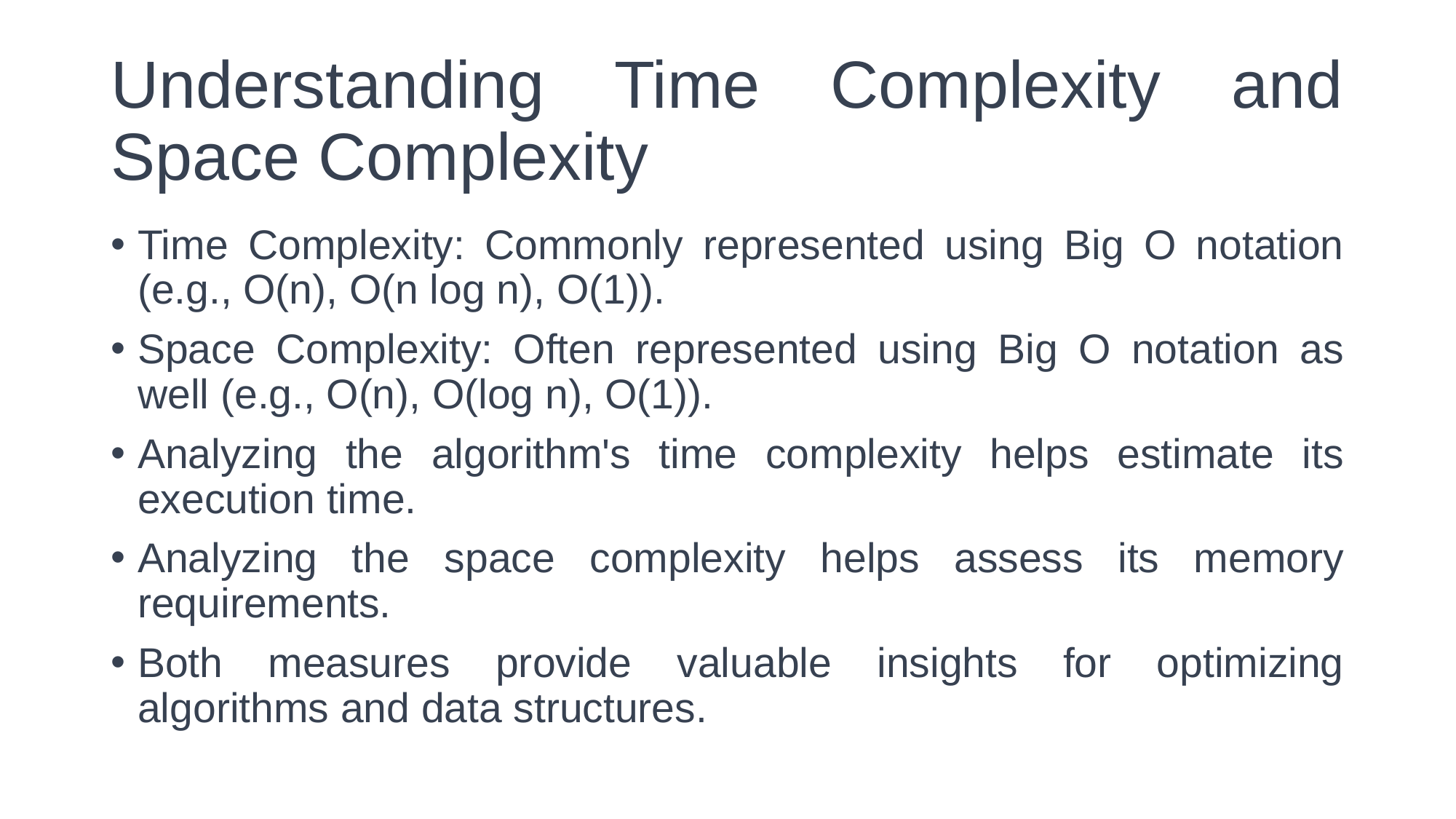

# Understanding Time Complexity and Space Complexity
Time Complexity: Commonly represented using Big O notation (e.g., O(n), O(n log n), O(1)).
Space Complexity: Often represented using Big O notation as well (e.g., O(n), O(log n), O(1)).
Analyzing the algorithm's time complexity helps estimate its execution time.
Analyzing the space complexity helps assess its memory requirements.
Both measures provide valuable insights for optimizing algorithms and data structures.